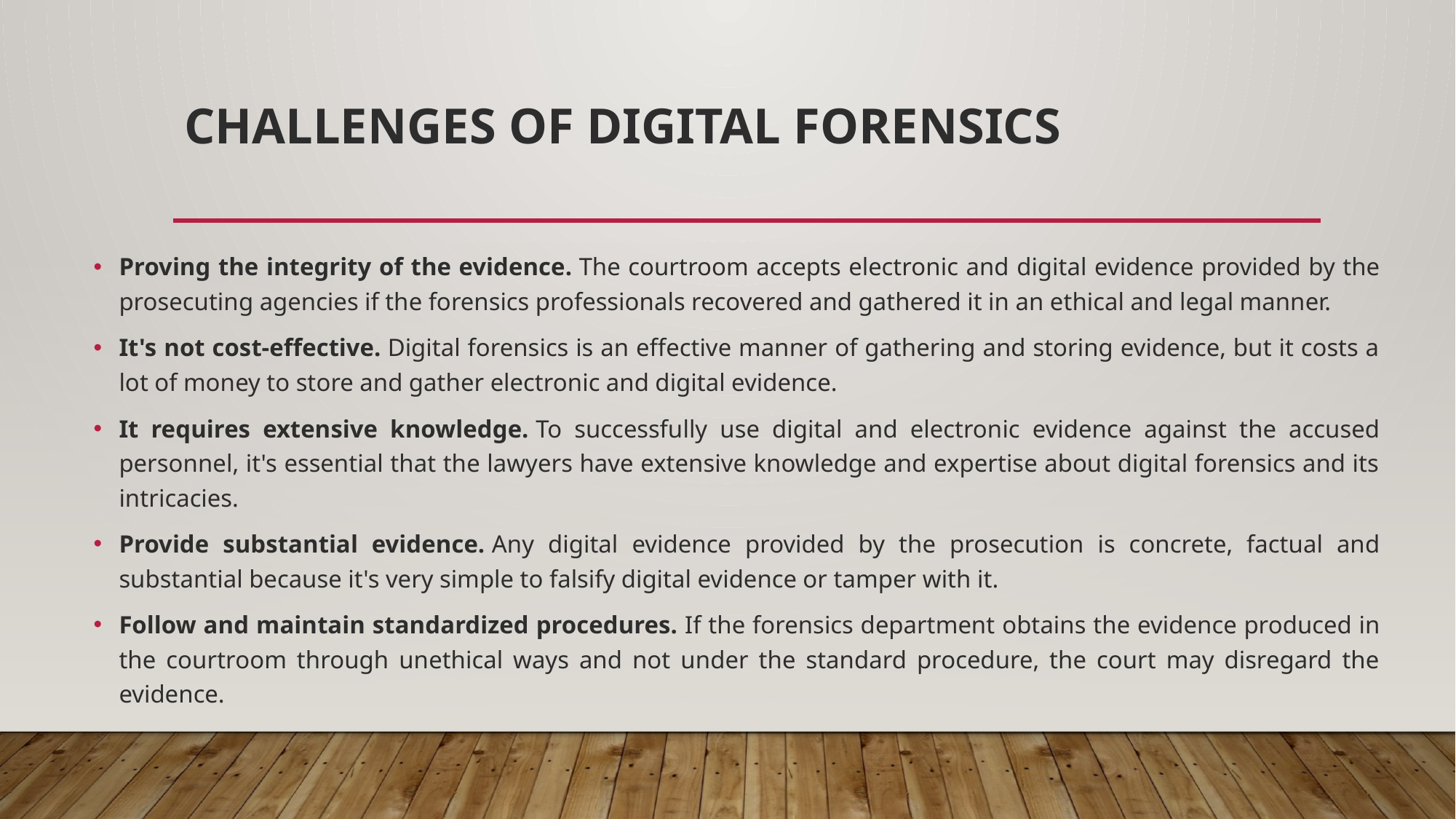

# Challenges of digital forensics
Proving the integrity of the evidence. The courtroom accepts electronic and digital evidence provided by the prosecuting agencies if the forensics professionals recovered and gathered it in an ethical and legal manner.
It's not cost-effective. Digital forensics is an effective manner of gathering and storing evidence, but it costs a lot of money to store and gather electronic and digital evidence.
It requires extensive knowledge. To successfully use digital and electronic evidence against the accused personnel, it's essential that the lawyers have extensive knowledge and expertise about digital forensics and its intricacies.
Provide substantial evidence. Any digital evidence provided by the prosecution is concrete, factual and substantial because it's very simple to falsify digital evidence or tamper with it.
Follow and maintain standardized procedures. If the forensics department obtains the evidence produced in the courtroom through unethical ways and not under the standard procedure, the court may disregard the evidence.